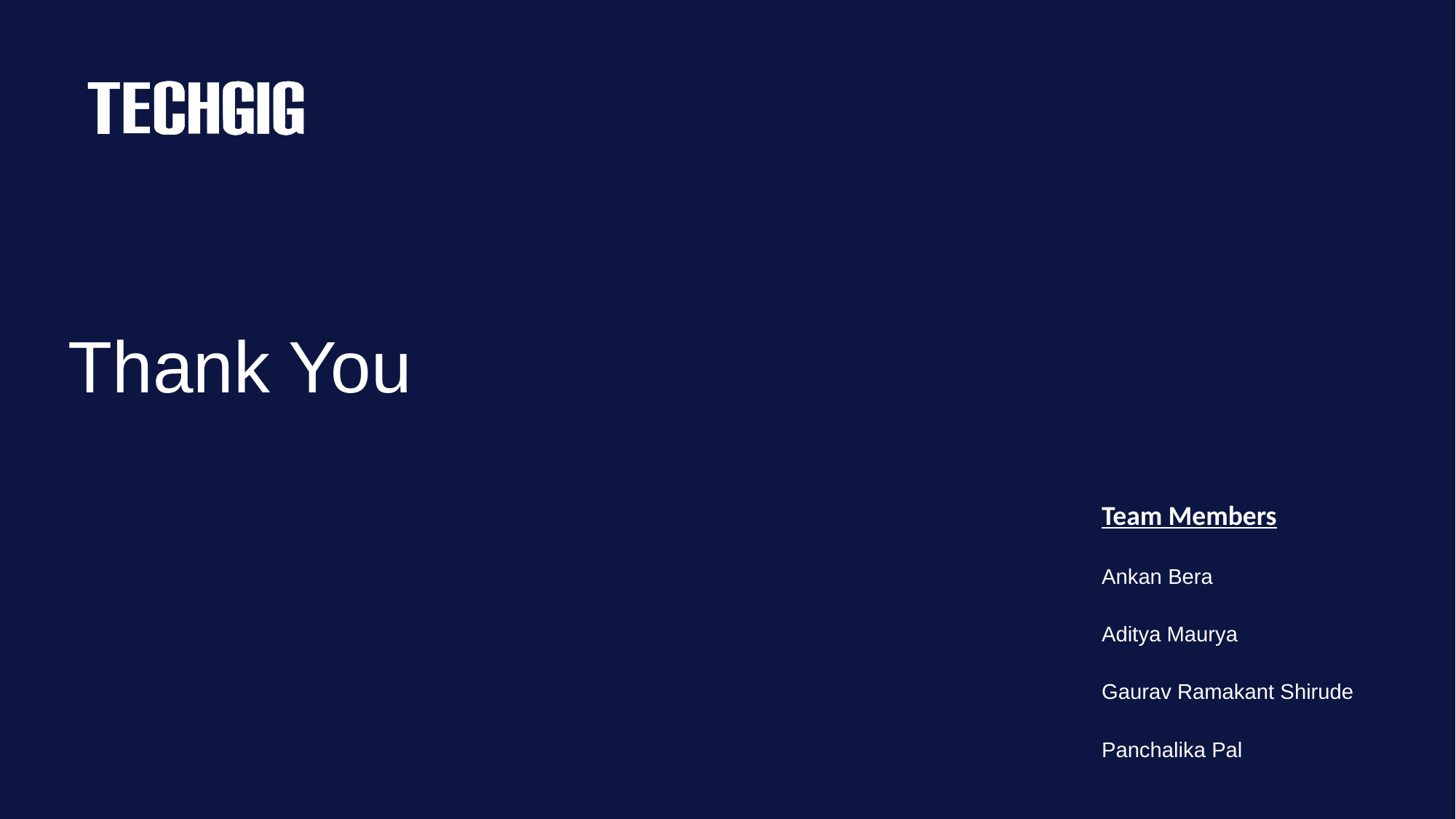

# Thank You
Team Members
Ankan Bera
Aditya Maurya
Gaurav Ramakant Shirude
Panchalika Pal